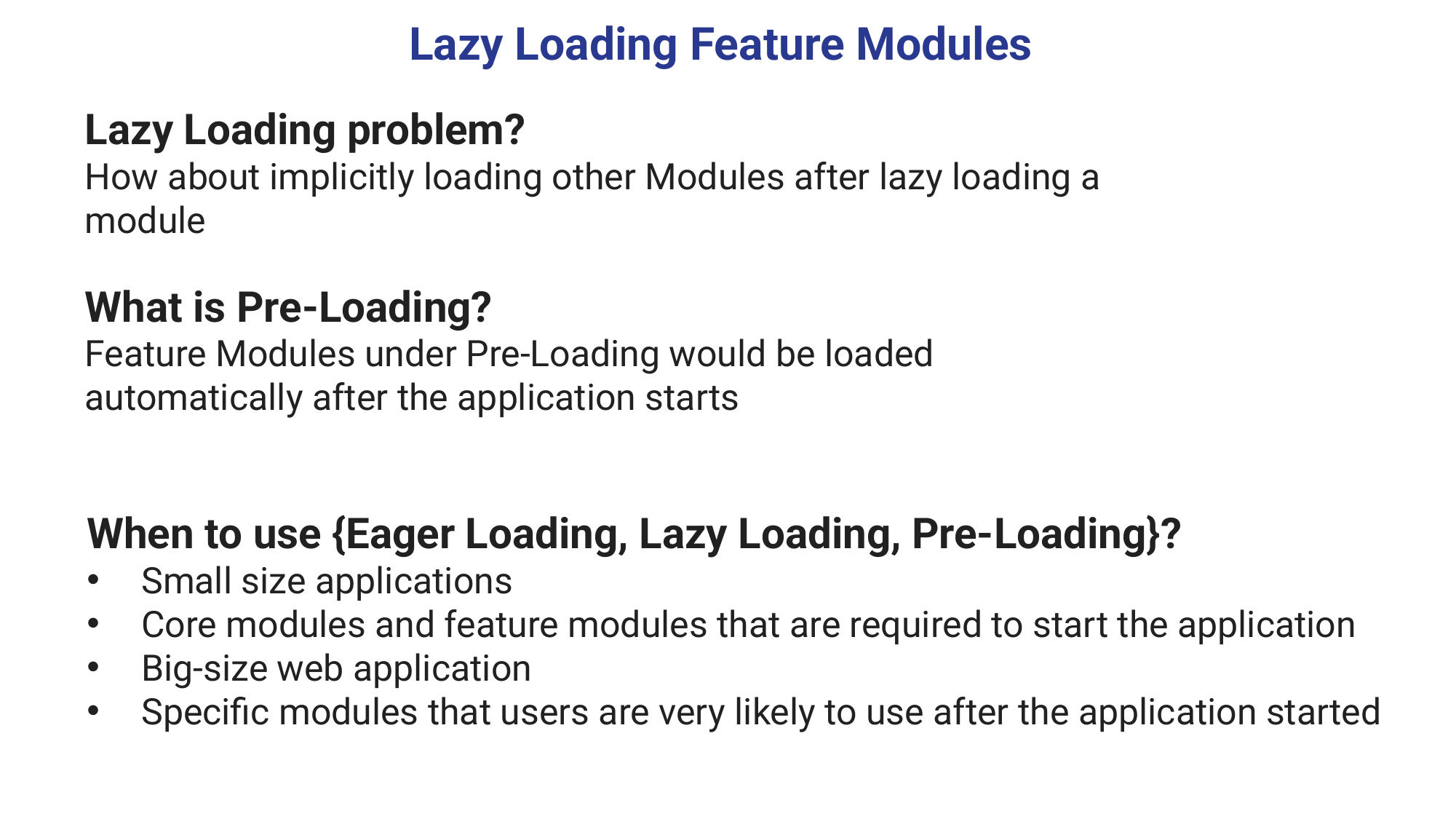

Lazy Loading Feature Modules
Lazy Loading problem?
How about implicitly loading other Modules after lazy loading a module
What is Pre-Loading?
Feature Modules under Pre-Loading would be loaded automatically after the application starts
When to use {Eager Loading, Lazy Loading, Pre-Loading}?
Small size applications
Core modules and feature modules that are required to start the application
Big-size web application
Specific modules that users are very likely to use after the application started